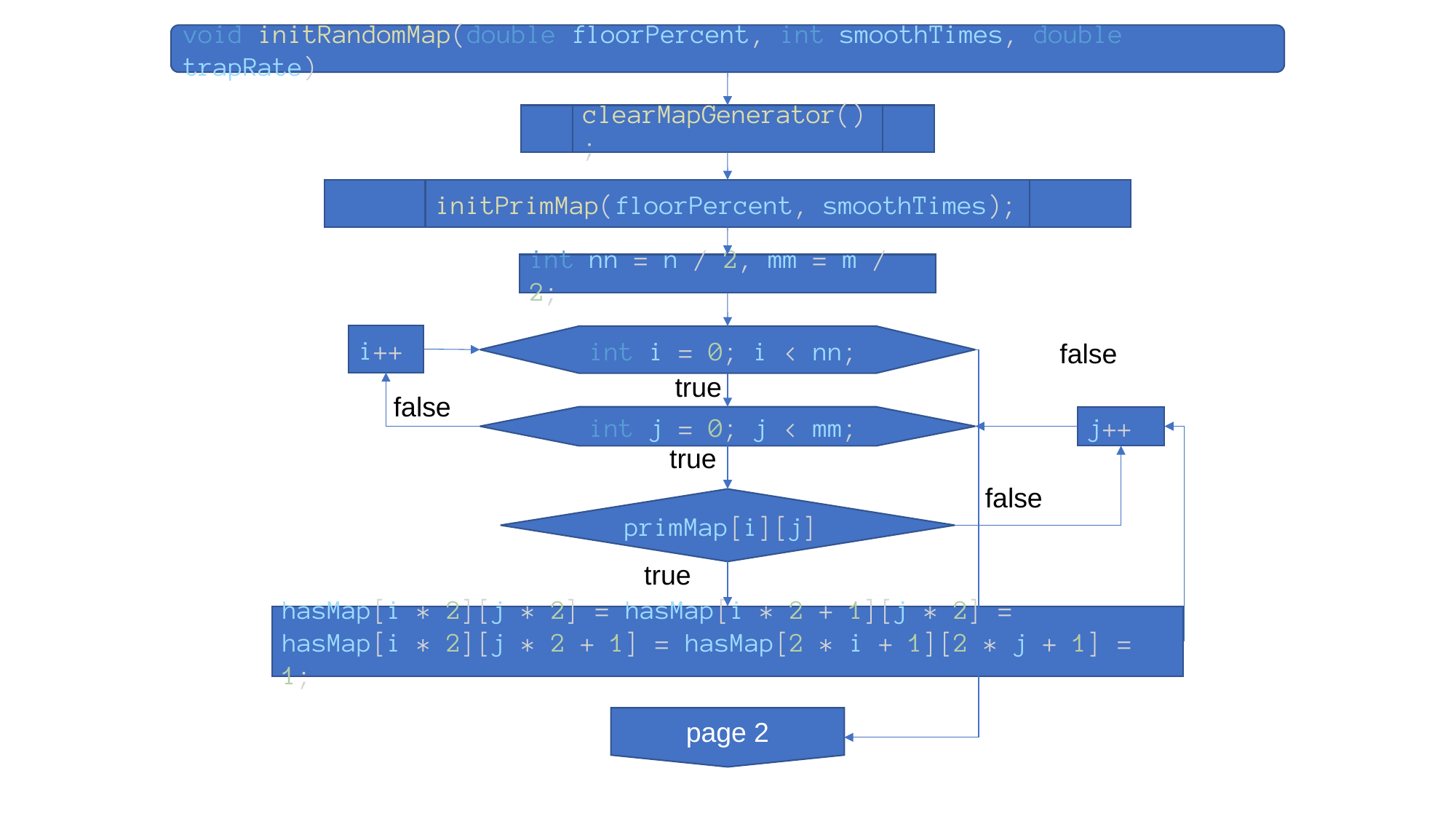

void initRandomMap(double floorPercent, int smoothTimes, double trapRate)
clearMapGenerator();
initPrimMap(floorPercent, smoothTimes);
int nn = n / 2, mm = m / 2;
i++
int i = 0; i < nn;
false
true
false
j++
int j = 0; j < mm;
true
false
primMap[i][j]
true
hasMap[i * 2][j * 2] = hasMap[i * 2 + 1][j * 2] =
hasMap[i * 2][j * 2 + 1] = hasMap[2 * i + 1][2 * j + 1] = 1;
page 2